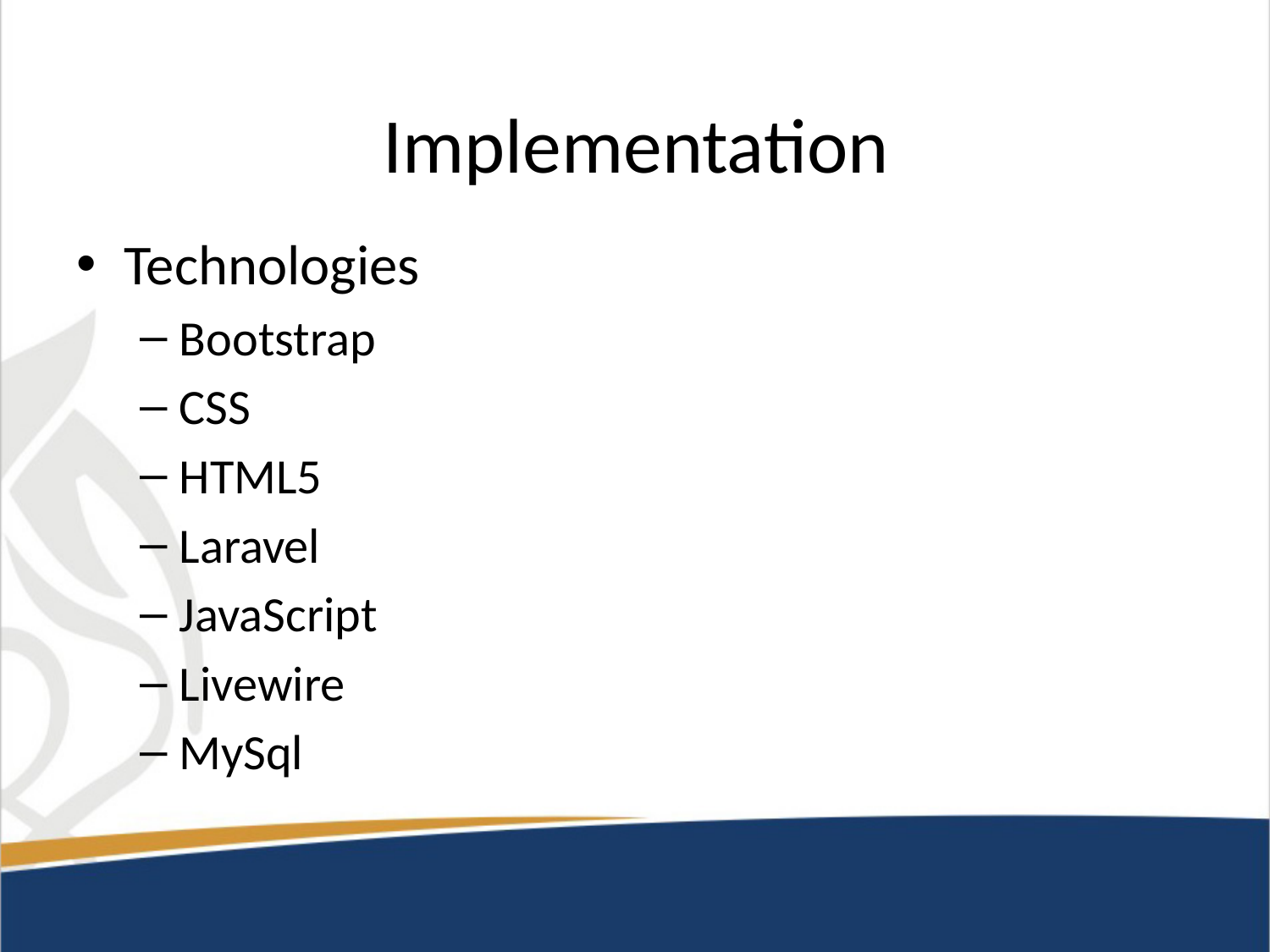

# Implementation
Technologies
Bootstrap
CSS
HTML5
Laravel
JavaScript
Livewire
MySql